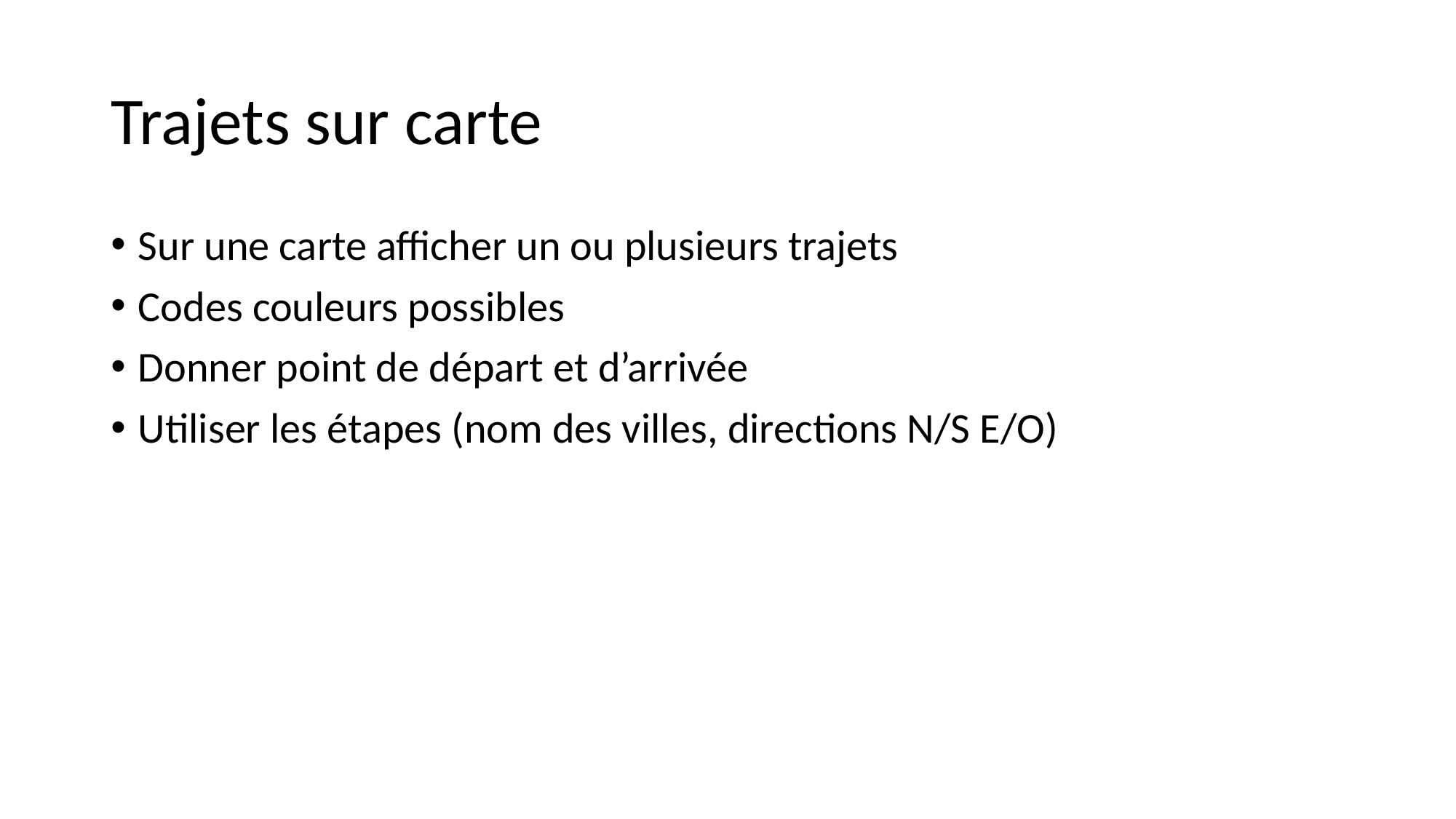

# Trajets sur carte
Sur une carte afficher un ou plusieurs trajets
Codes couleurs possibles
Donner point de départ et d’arrivée
Utiliser les étapes (nom des villes, directions N/S E/O)